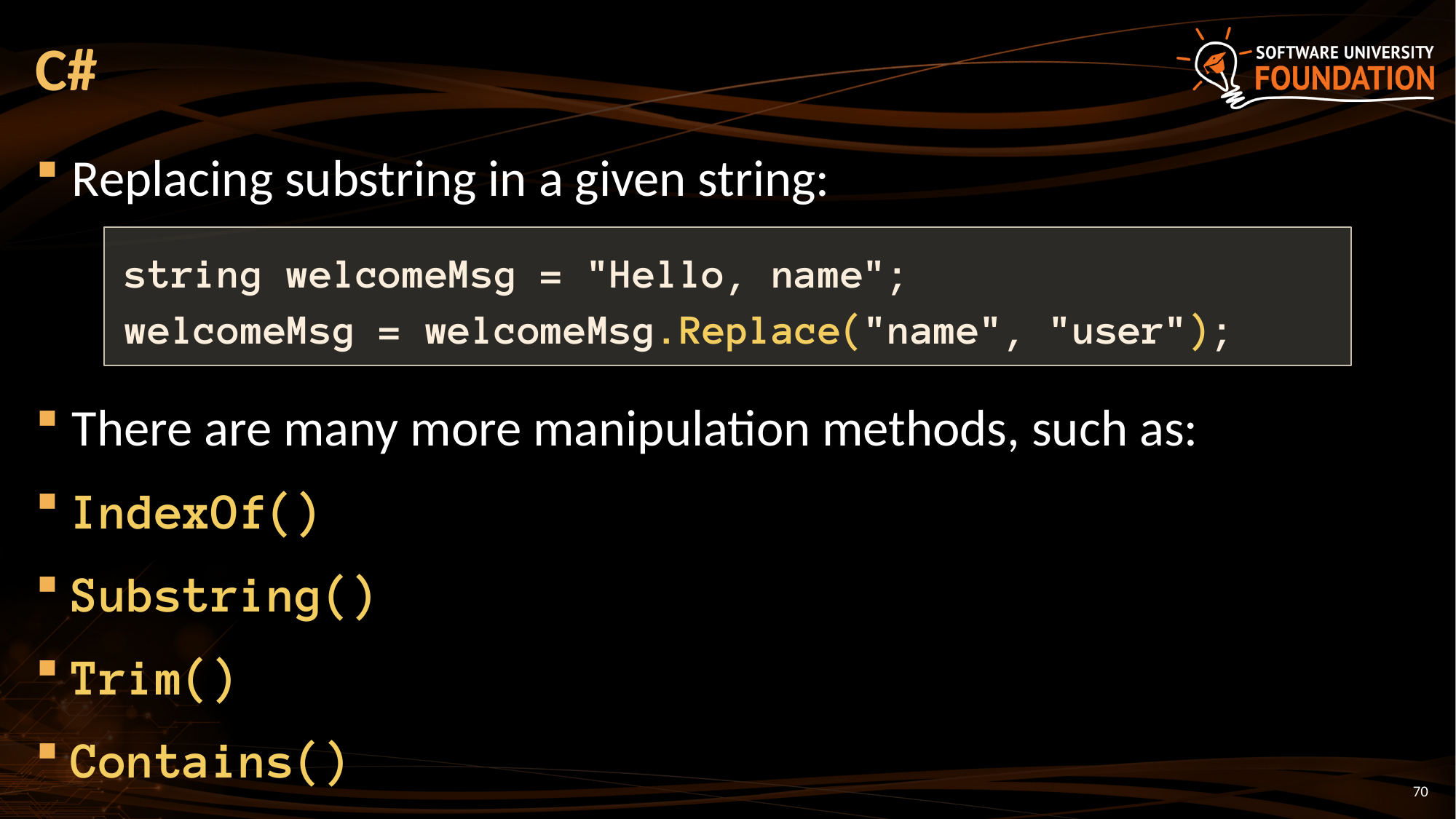

# C#
Replacing substring in a given string:

There are many more manipulation methods, such as:
IndexOf()
Substring()
Trim()
Contains()
string welcomeMsg = "Hello, name";
welcomeMsg = welcomeMsg.Replace("name", "user");
70